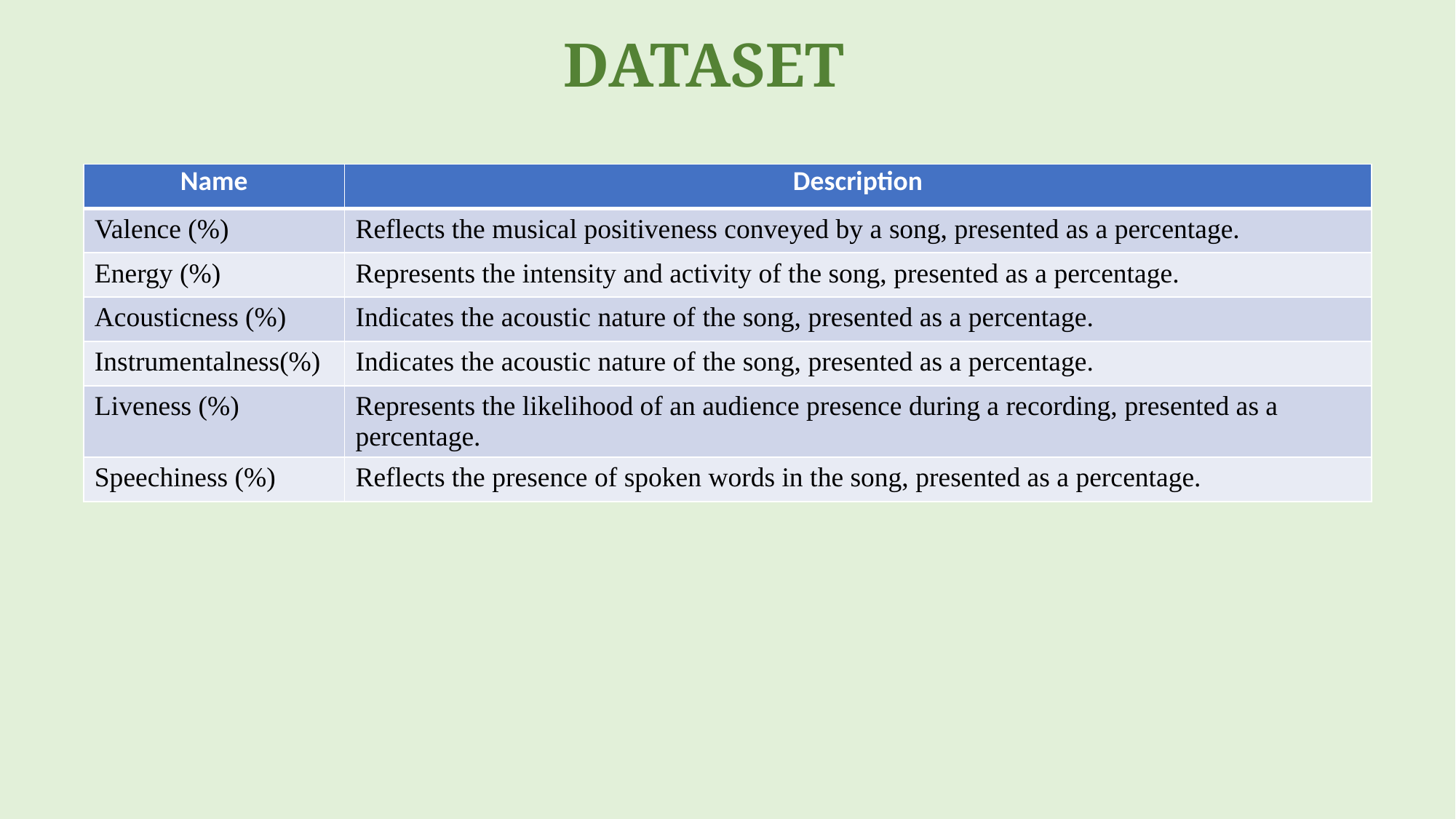

# DATASET

| Name | Description |
| --- | --- |
| Valence (%) | Reflects the musical positiveness conveyed by a song, presented as a percentage. |
| Energy (%) | Represents the intensity and activity of the song, presented as a percentage. |
| Acousticness (%) | Indicates the acoustic nature of the song, presented as a percentage. |
| Instrumentalness(%) | Indicates the acoustic nature of the song, presented as a percentage. |
| Liveness (%) | Represents the likelihood of an audience presence during a recording, presented as a percentage. |
| Speechiness (%) | Reflects the presence of spoken words in the song, presented as a percentage. |